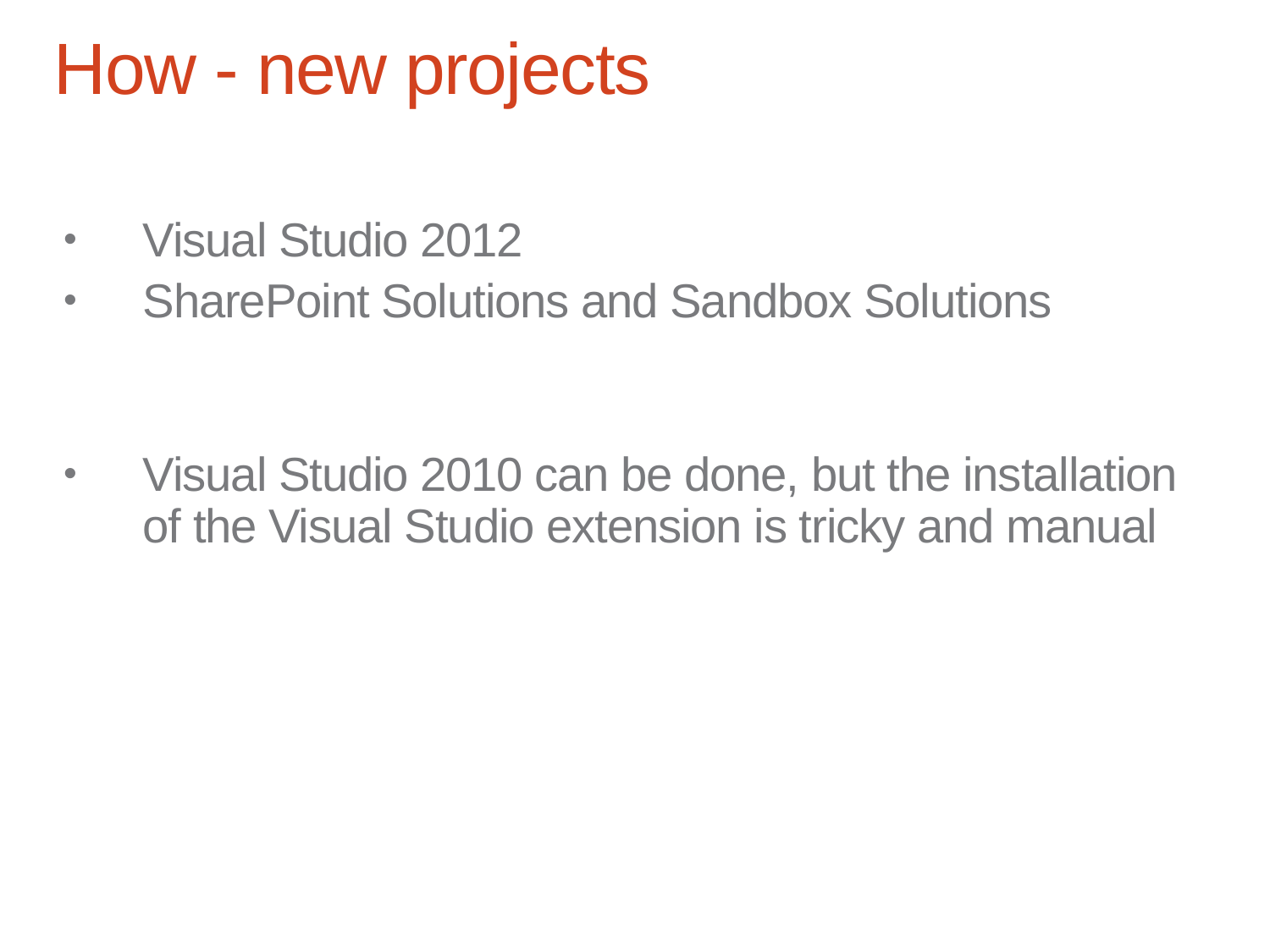

# How - new projects
Visual Studio 2012
SharePoint Solutions and Sandbox Solutions

Visual Studio 2010 can be done, but the installation of the Visual Studio extension is tricky and manual